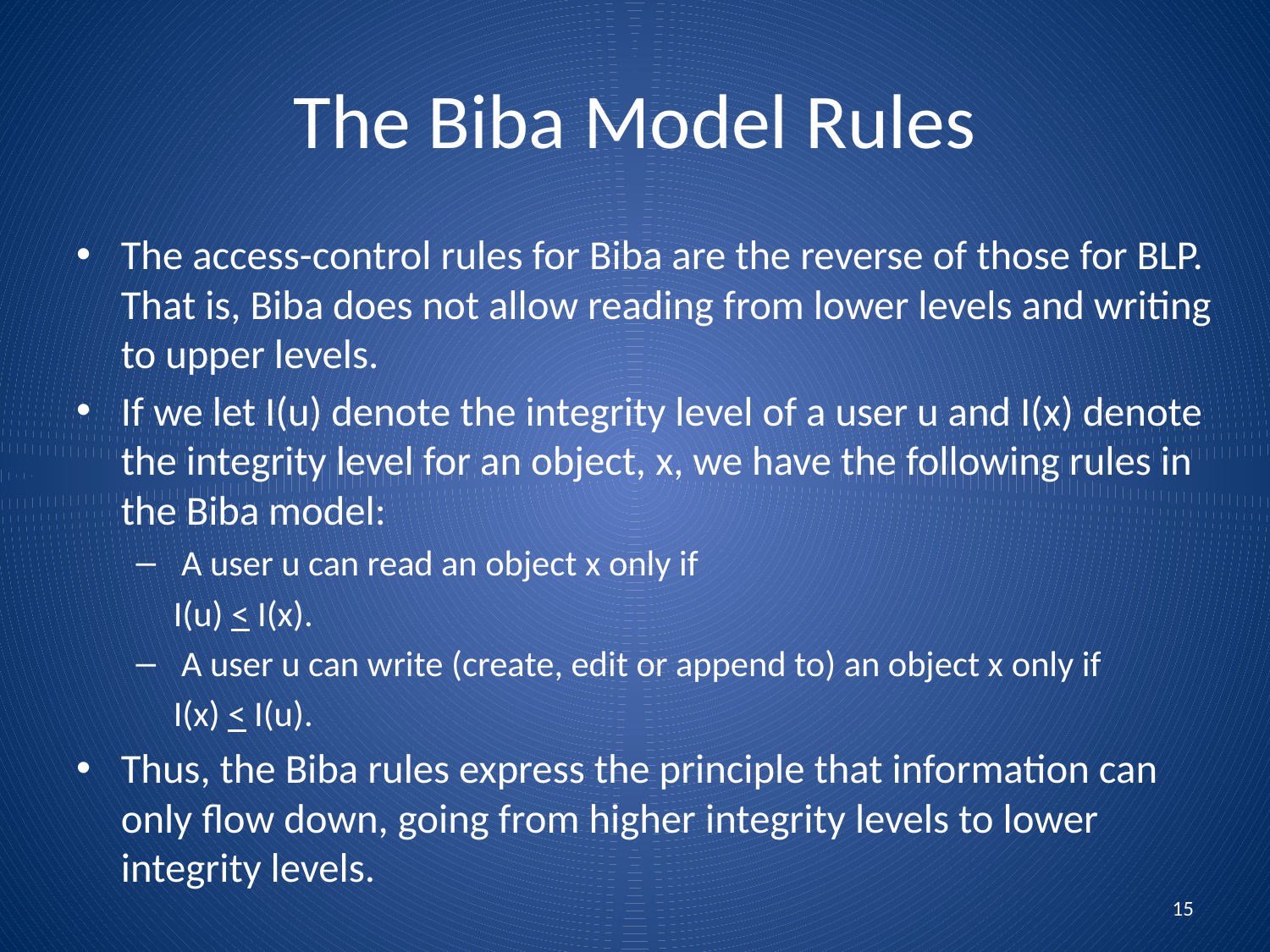

# The Biba Model Rules
The access-control rules for Biba are the reverse of those for BLP. That is, Biba does not allow reading from lower levels and writing to upper levels.
If we let I(u) denote the integrity level of a user u and I(x) denote the integrity level for an object, x, we have the following rules in the Biba model:
 A user u can read an object x only if
				I(u) < I(x).
 A user u can write (create, edit or append to) an object x only if
				I(x) < I(u).
Thus, the Biba rules express the principle that information can only flow down, going from higher integrity levels to lower integrity levels.
15